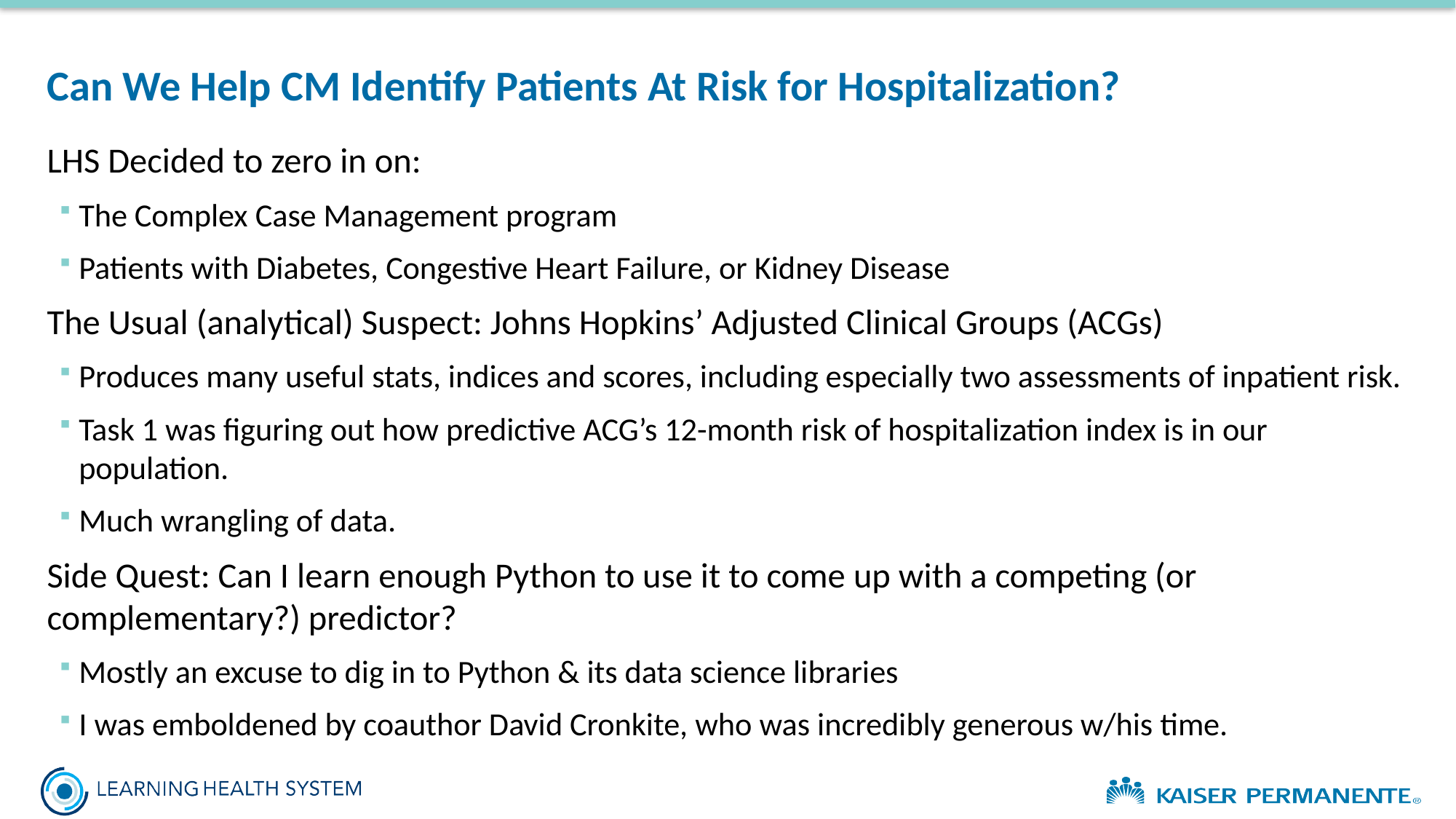

# Can We Help CM Identify Patients At Risk for Hospitalization?
LHS Decided to zero in on:
The Complex Case Management program
Patients with Diabetes, Congestive Heart Failure, or Kidney Disease
The Usual (analytical) Suspect: Johns Hopkins’ Adjusted Clinical Groups (ACGs)
Produces many useful stats, indices and scores, including especially two assessments of inpatient risk.
Task 1 was figuring out how predictive ACG’s 12-month risk of hospitalization index is in our population.
Much wrangling of data.
Side Quest: Can I learn enough Python to use it to come up with a competing (or complementary?) predictor?
Mostly an excuse to dig in to Python & its data science libraries
I was emboldened by coauthor David Cronkite, who was incredibly generous w/his time.